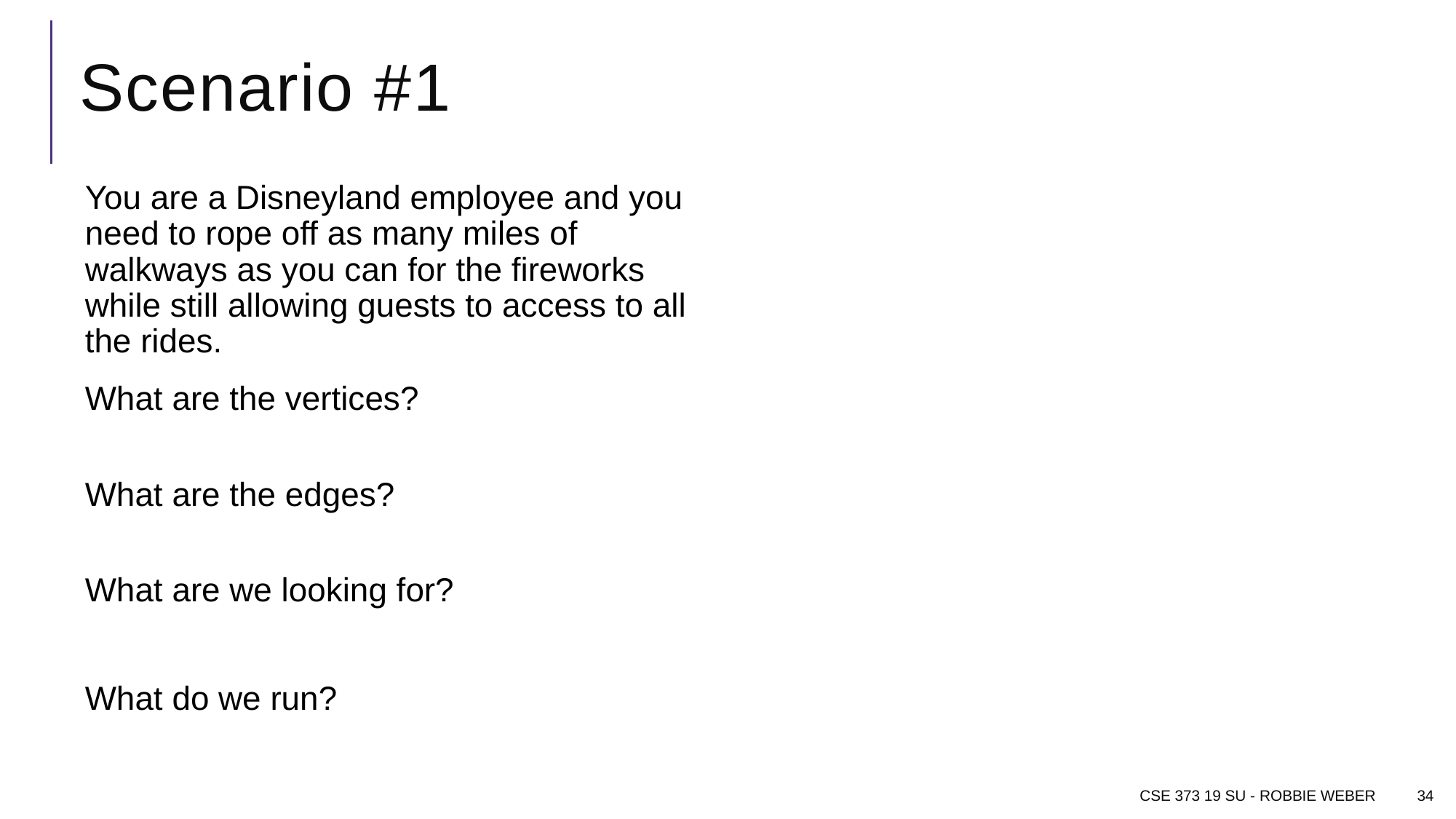

# Scenario #1
You are a Disneyland employee and you need to rope off as many miles of walkways as you can for the fireworks while still allowing guests to access to all the rides.
What are the vertices?

What are the edges?

What are we looking for?

What do we run?
CSE 373 19 Su - Robbie Weber
34